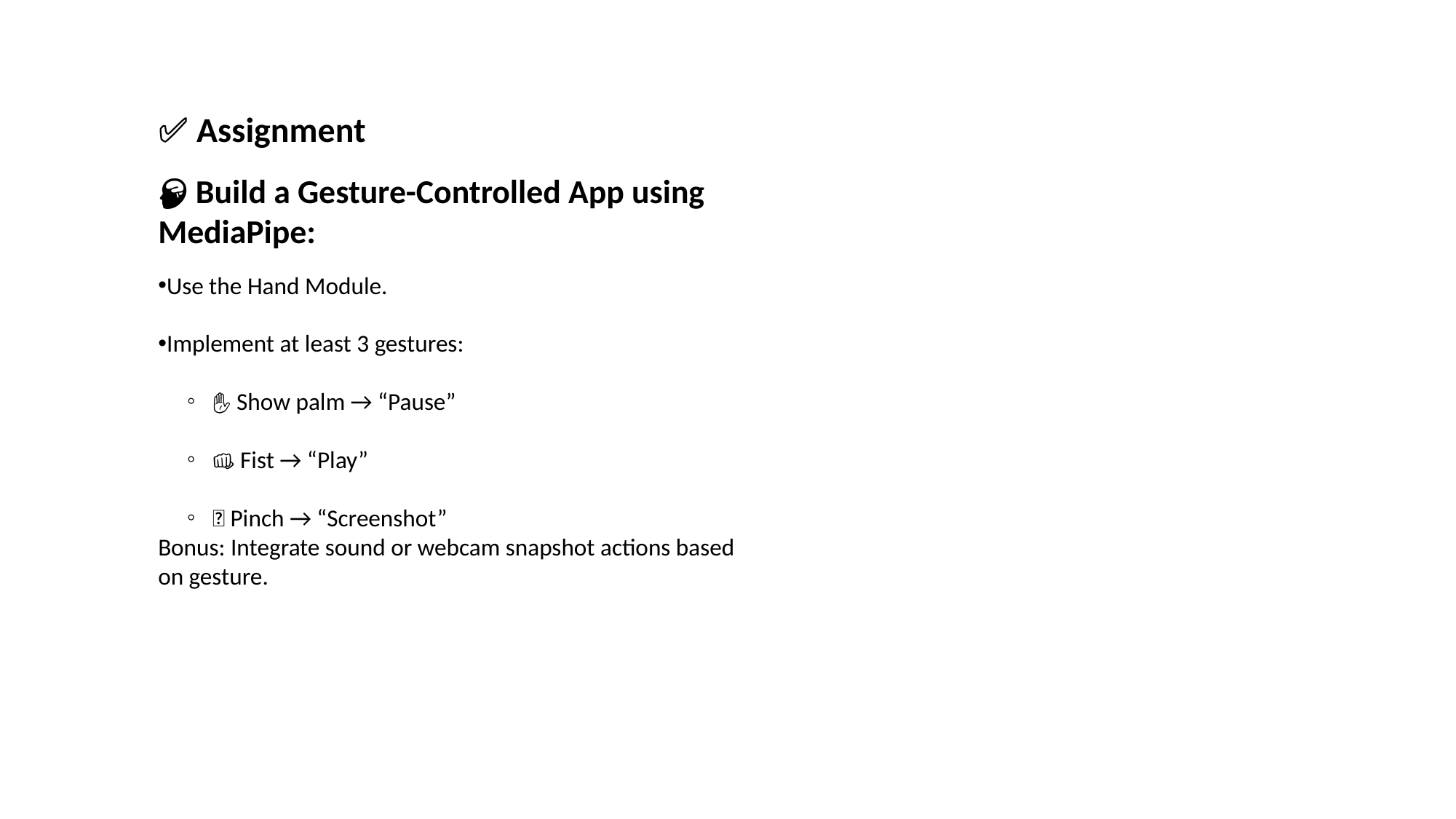

✅ Assignment
🧠 Build a Gesture-Controlled App using MediaPipe:
Use the Hand Module.

Implement at least 3 gestures:

✋ Show palm → “Pause”

👊 Fist → “Play”

🤏 Pinch → “Screenshot”
Bonus: Integrate sound or webcam snapshot actions based on gesture.